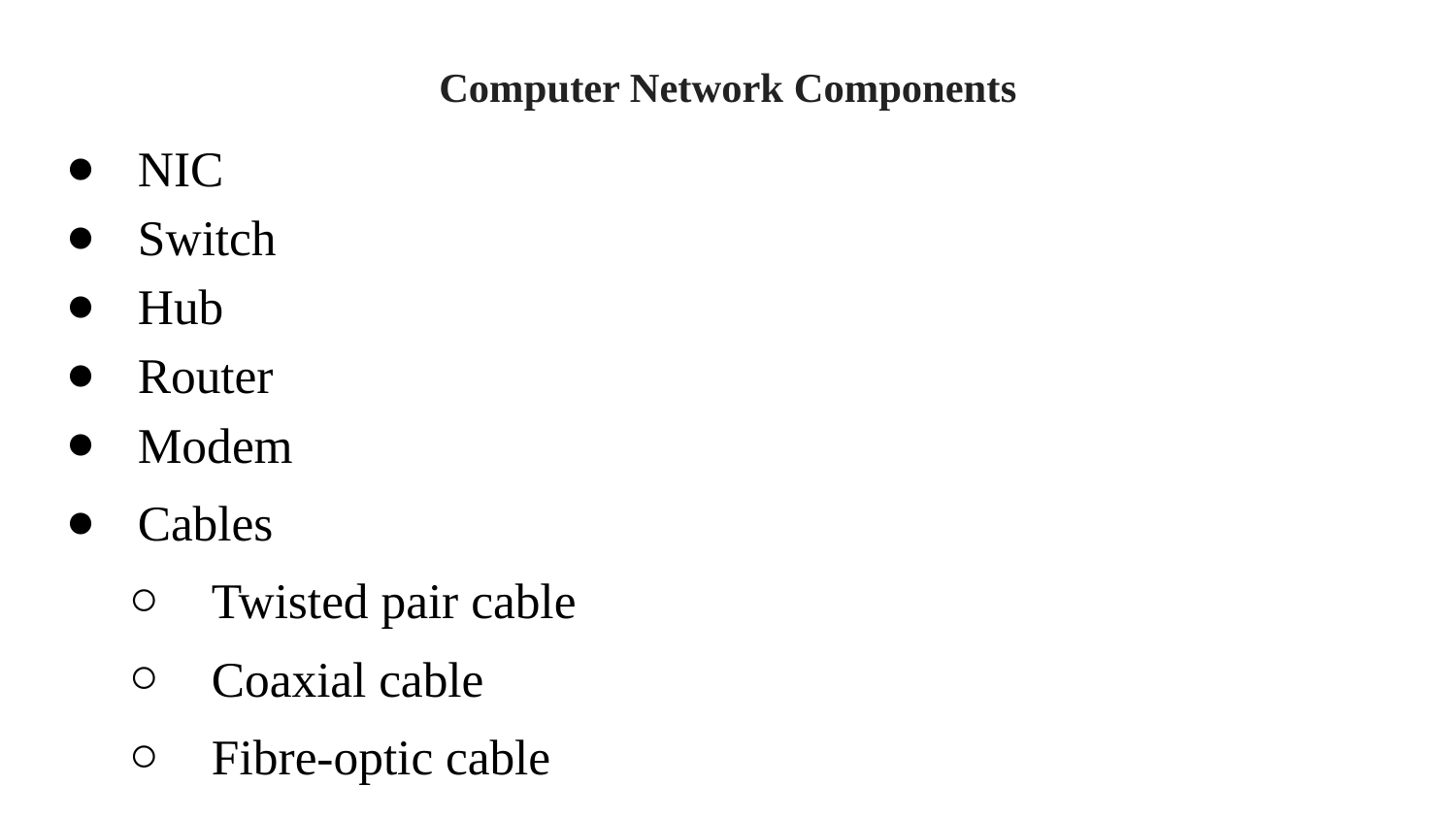

# Computer Network Components

NIC
Switch
Hub
Router
Modem
Cables
Twisted pair cable
Coaxial cable
Fibre-optic cable